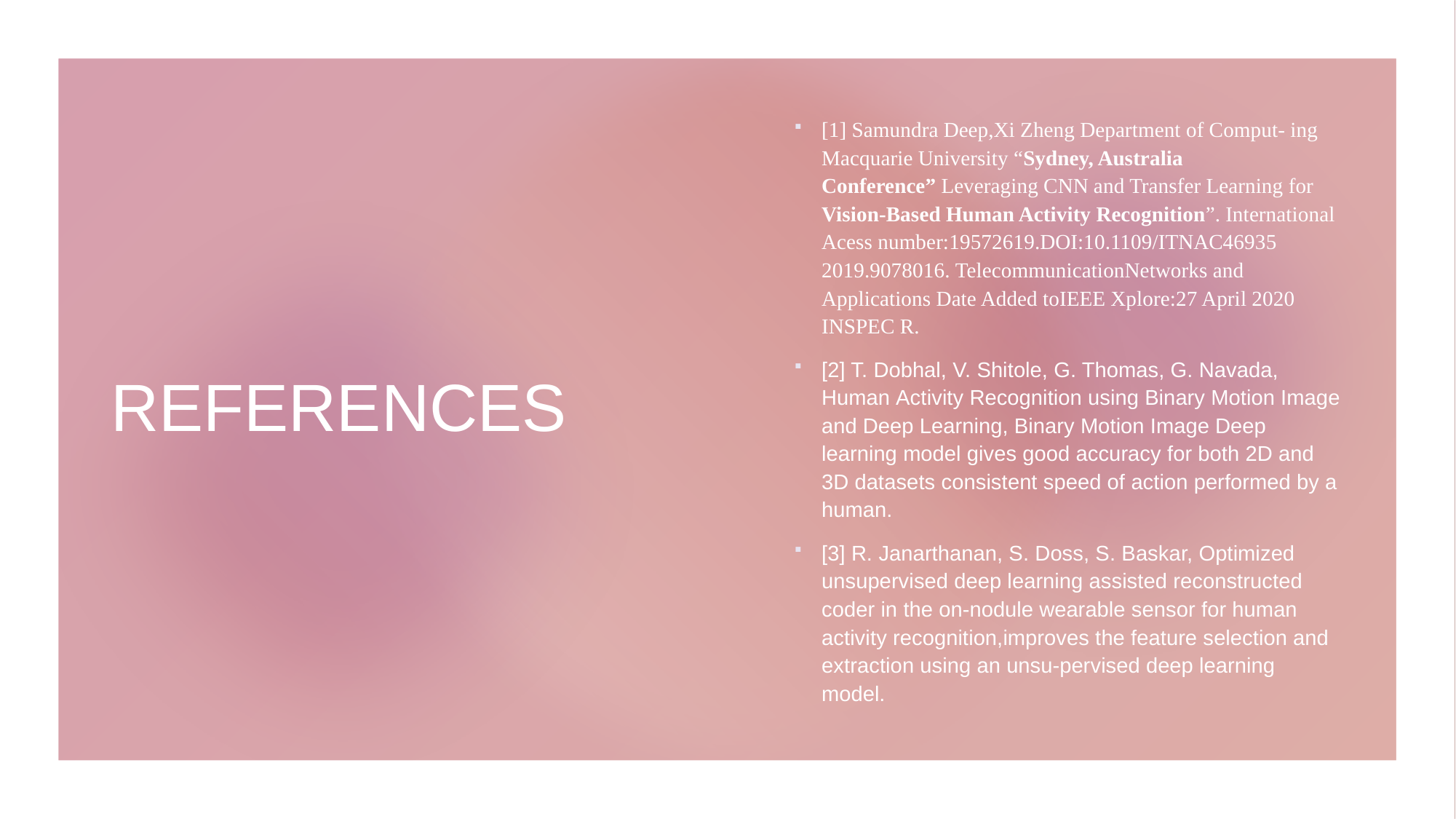

# REFERENCES
[1] Samundra Deep,Xi Zheng Department of Comput- ing Macquarie University “Sydney, Australia Conference” Leveraging CNN and Transfer Learning for Vision-Based Human Activity Recognition”. International Acess number:19572619.DOI:10.1109/ITNAC46935 2019.9078016. TelecommunicationNetworks and Applications Date Added toIEEE Xplore:27 April 2020 INSPEC R.
[2] T. Dobhal, V. Shitole, G. Thomas, G. Navada, Human Activity Recognition using Binary Motion Image and Deep Learning, Binary Motion Image Deep learning model gives good accuracy for both 2D and 3D datasets consistent speed of action performed by a human.
[3] R. Janarthanan, S. Doss, S. Baskar, Optimized unsupervised deep learning assisted reconstructed coder in the on-nodule wearable sensor for human activity recognition,improves the feature selection and extraction using an unsu-pervised deep learning model.